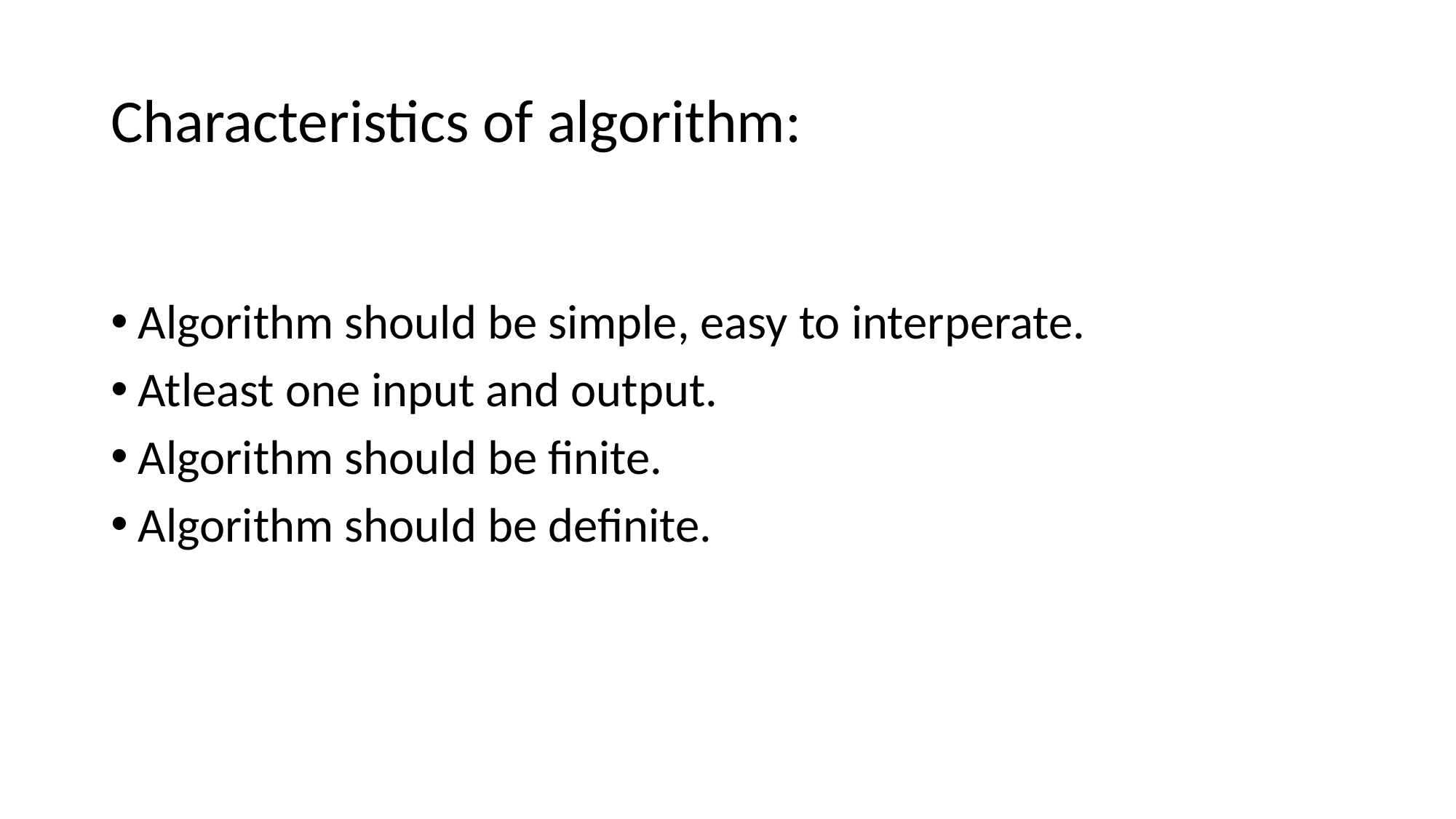

# Characteristics of algorithm:

Algorithm should be simple, easy to interperate.
Atleast one input and output.
Algorithm should be finite.
Algorithm should be definite.